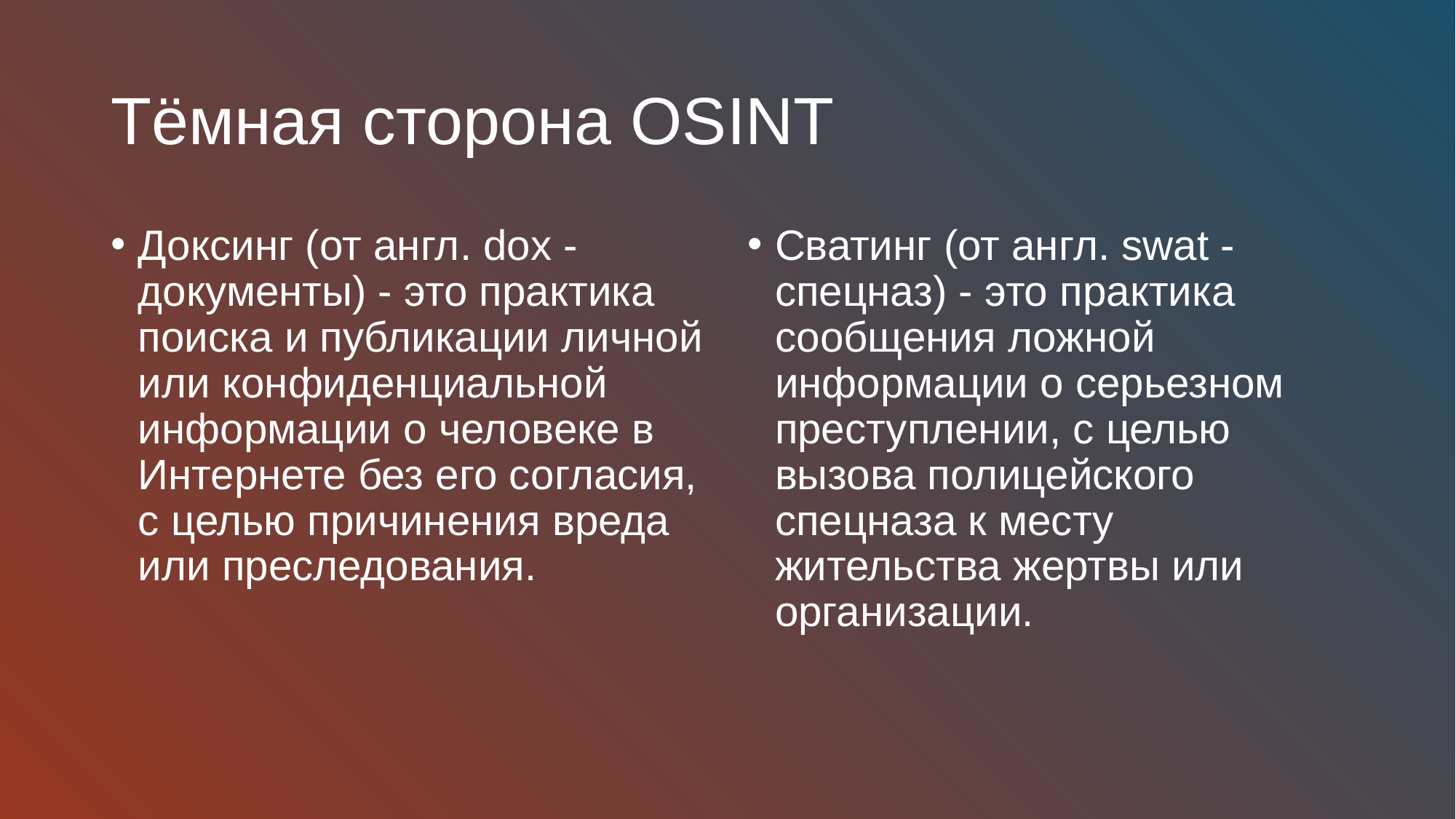

# Тёмная сторона OSINT
Доксинг (от англ. dox - документы) - это практика поиска и публикации личной или конфиденциальной информации о человеке в Интернете без его согласия, с целью причинения вреда или преследования.
Сватинг (от англ. swat - спецназ) - это практика сообщения ложной информации о серьезном преступлении, с целью вызова полицейского спецназа к месту жительства жертвы или организации.